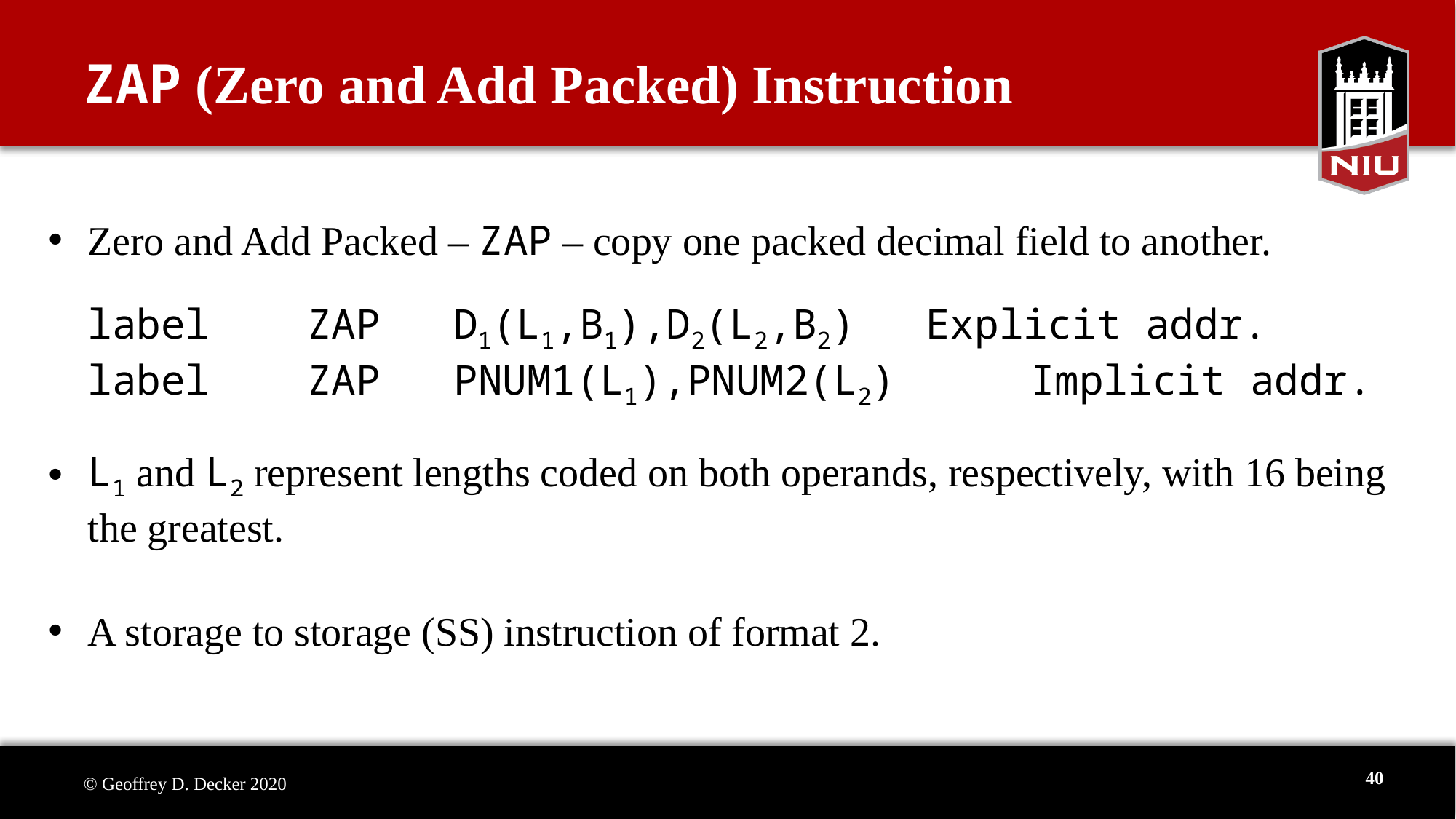

# ZAP (Zero and Add Packed) Instruction
Zero and Add Packed – ZAP – copy one packed decimal field to another.
label    ZAP   D1(L1,B1),D2(L2,B2)		Explicit addr.
label    ZAP   PNUM1(L1),PNUM2(L2)  	Implicit addr.

L1 and L2 represent lengths coded on both operands, respectively, with 16 being the greatest.

A storage to storage (SS) instruction of format 2.

40
© Geoffrey D. Decker 2020